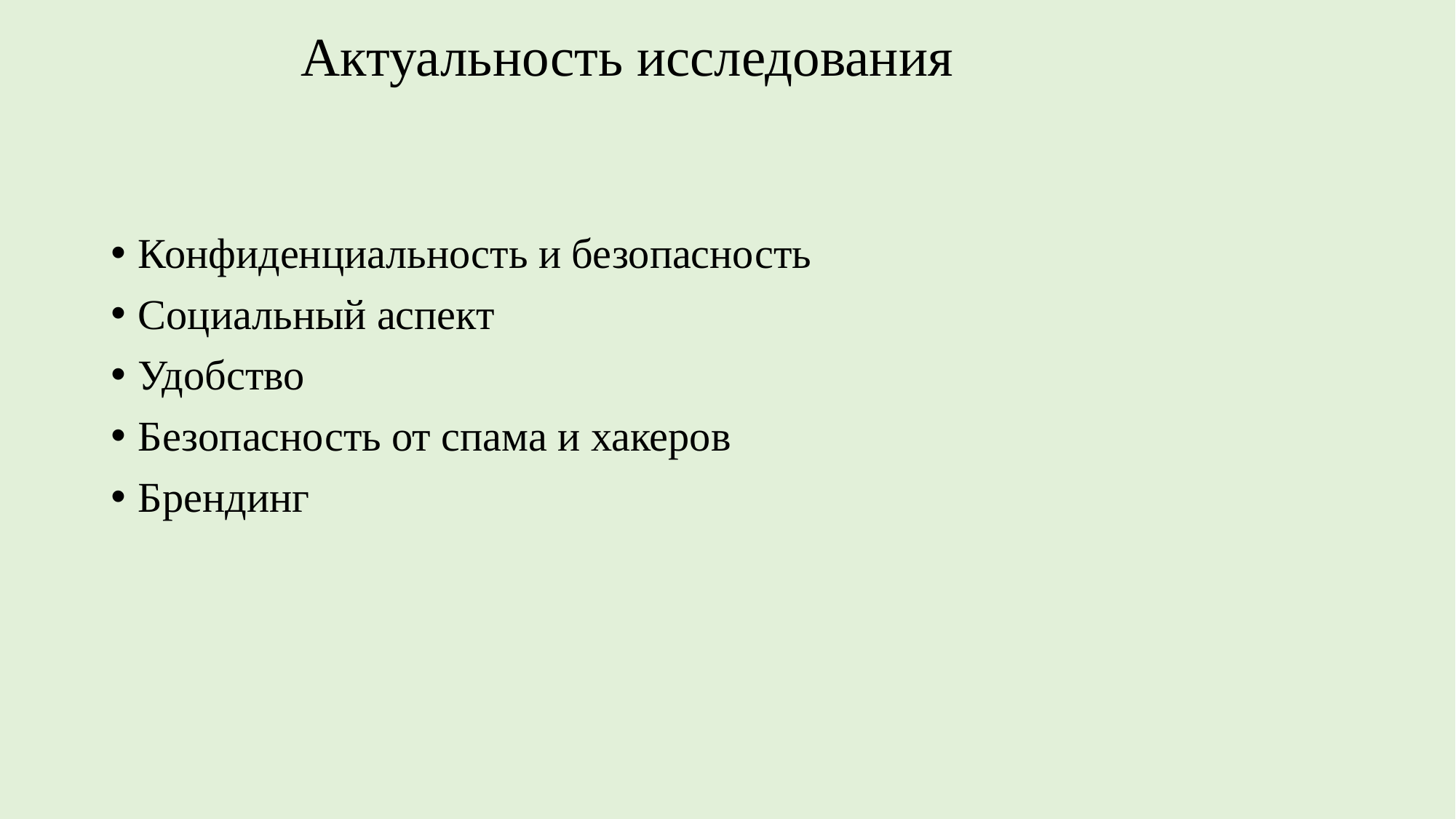

Актуальность исследования
Конфиденциальность и безопасность
Социальный аспект
Удобство
Безопасность от спама и хакеров
Брендинг